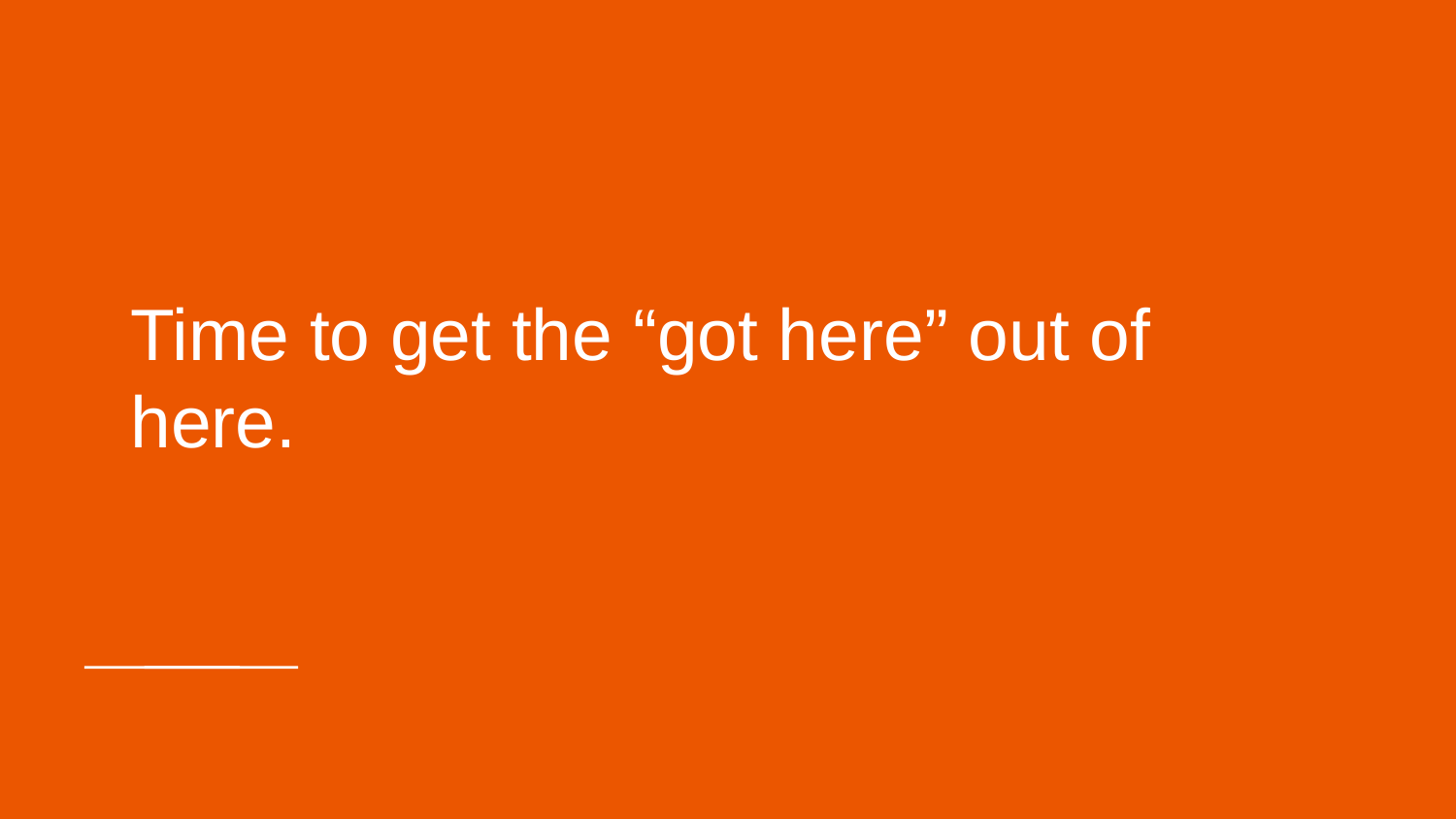

# Time to get the “got here” out of here.